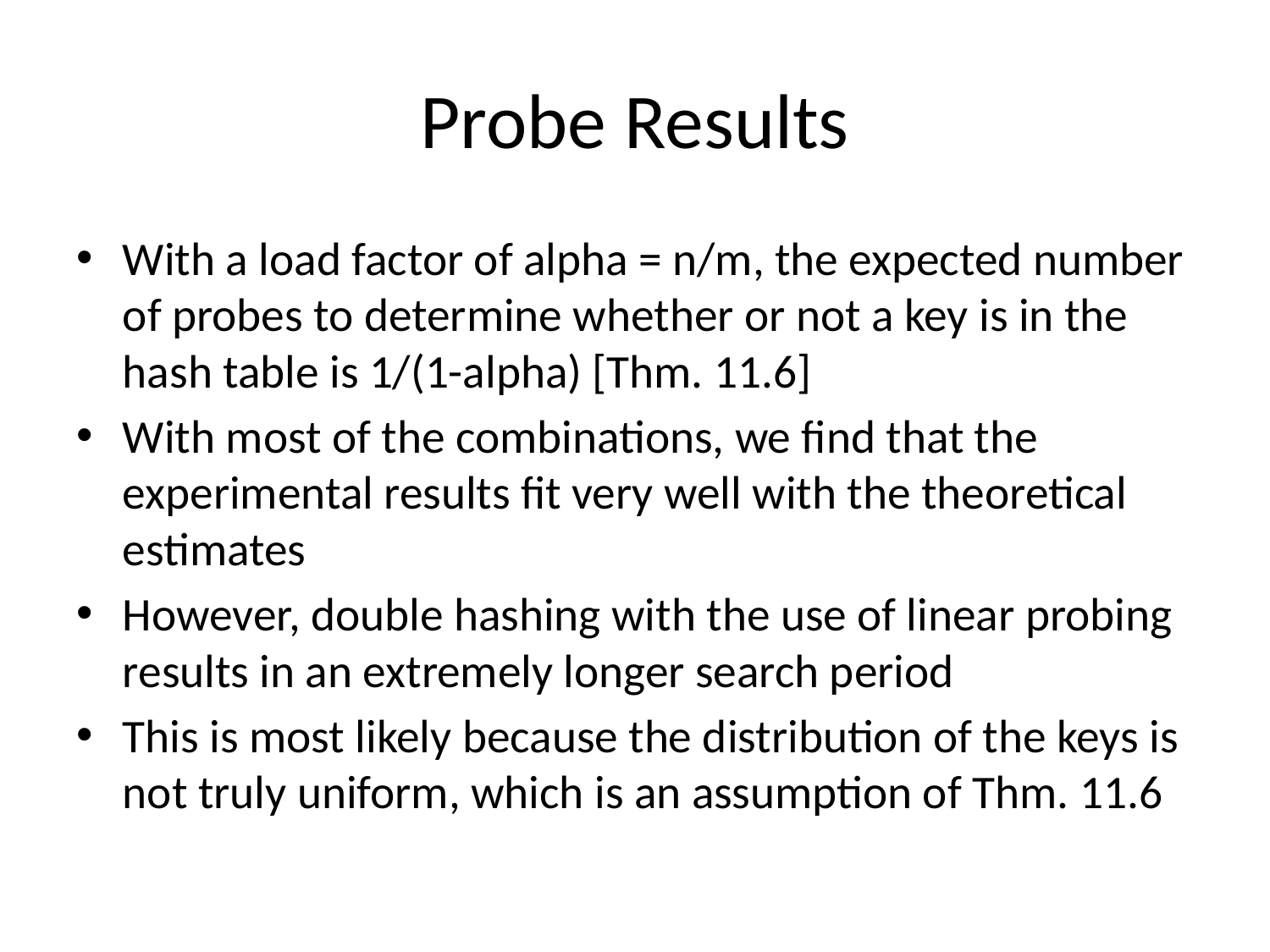

# Probe Results
With a load factor of alpha = n/m, the expected number of probes to determine whether or not a key is in the hash table is 1/(1-alpha) [Thm. 11.6]
With most of the combinations, we find that the experimental results fit very well with the theoretical estimates
However, double hashing with the use of linear probing results in an extremely longer search period
This is most likely because the distribution of the keys is not truly uniform, which is an assumption of Thm. 11.6